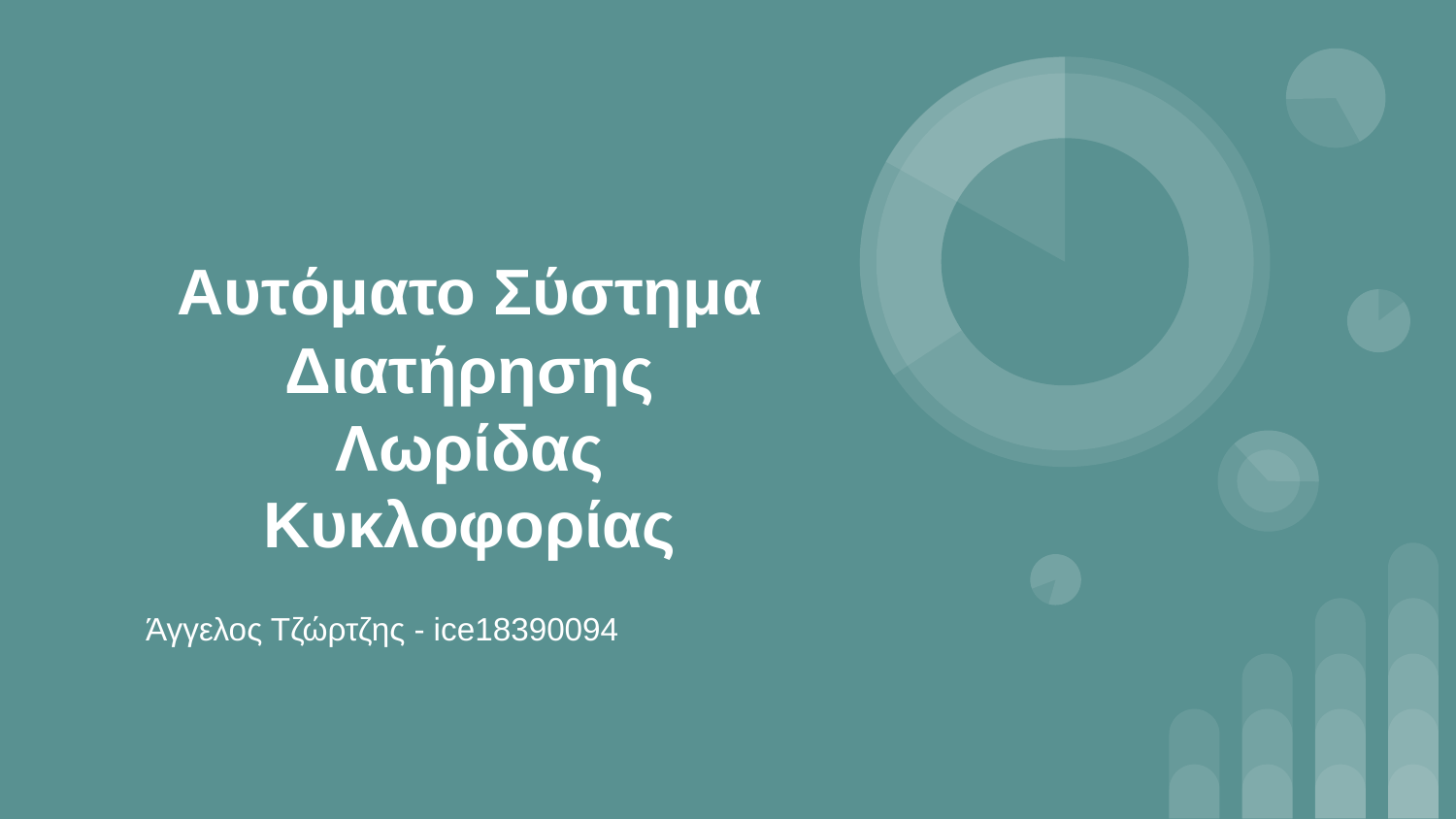

# Αυτόματο Σύστημα Διατήρησης Λωρίδας Κυκλοφορίας
Άγγελος Τζώρτζης - ice18390094